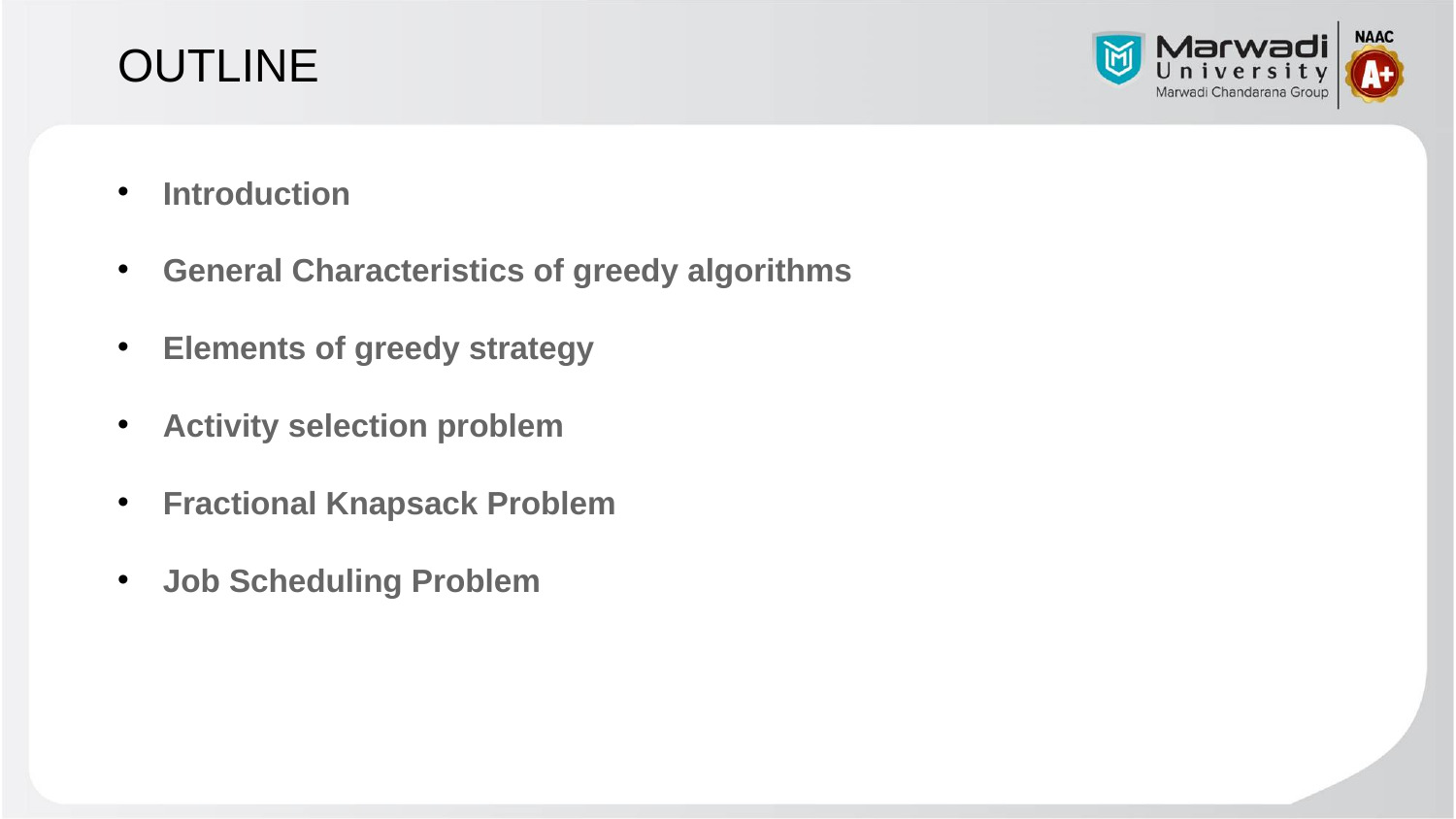

OUTLINE
Introduction

General Characteristics of greedy algorithms

Elements of greedy strategy

Activity selection problem

Fractional Knapsack Problem

Job Scheduling Problem